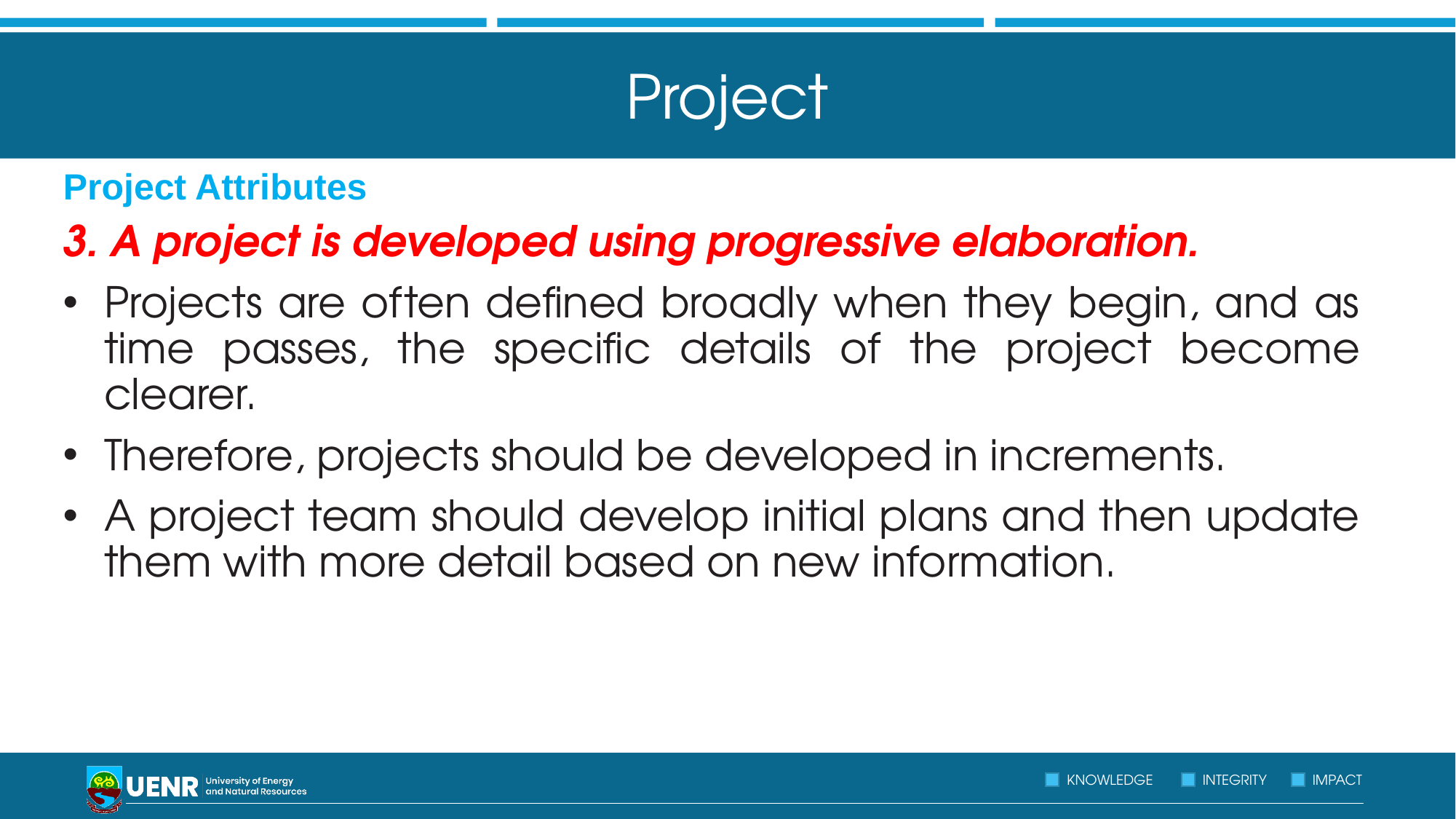

# Project
Project Attributes
3. A project is developed using progressive elaboration.
Projects are often defined broadly when they begin, and as time passes, the specific details of the project become clearer.
Therefore, projects should be developed in increments.
A project team should develop initial plans and then update them with more detail based on new information.